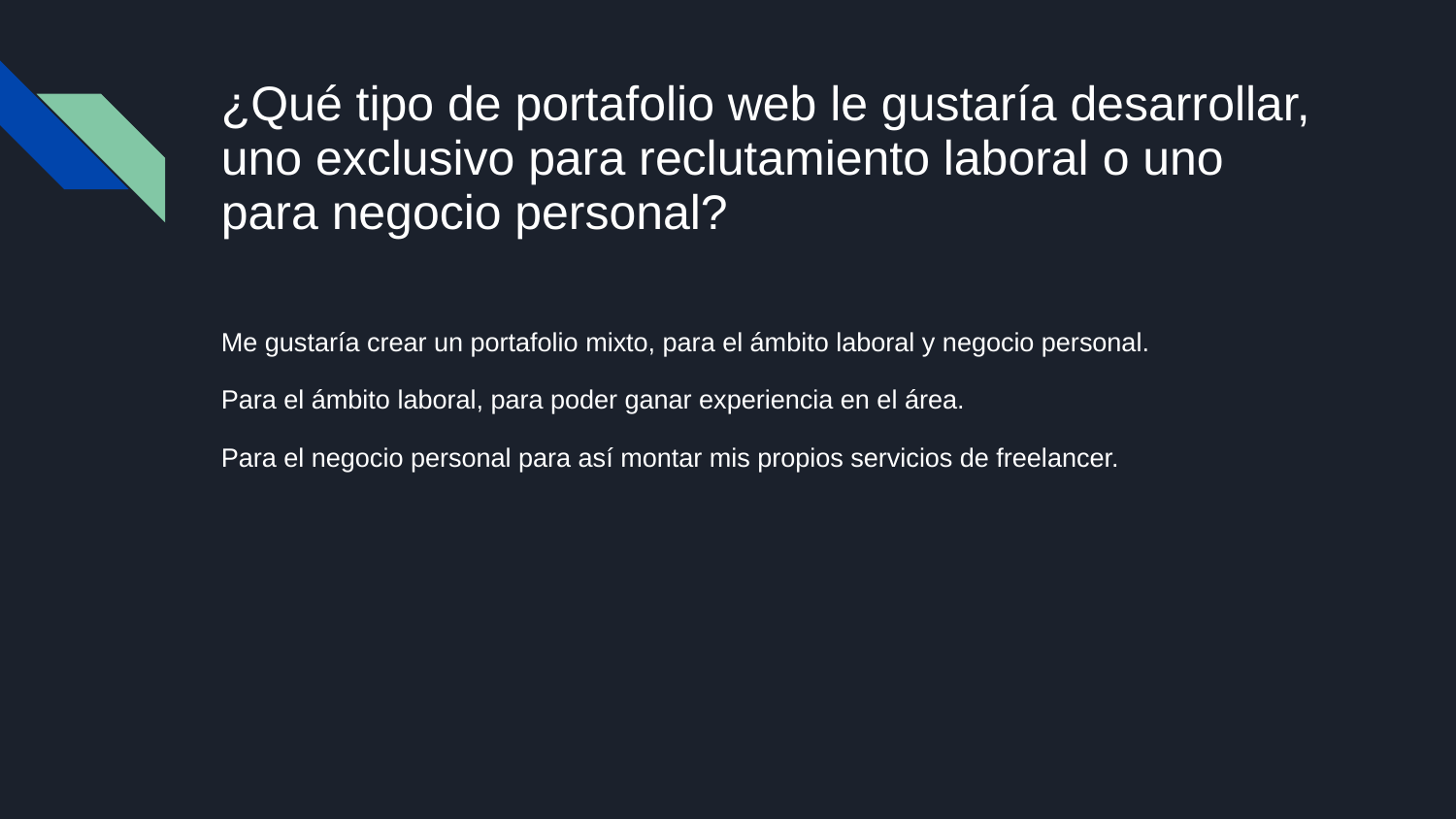

# ¿Qué tipo de portafolio web le gustaría desarrollar, uno exclusivo para reclutamiento laboral o uno para negocio personal?
Me gustaría crear un portafolio mixto, para el ámbito laboral y negocio personal.
Para el ámbito laboral, para poder ganar experiencia en el área.
Para el negocio personal para así montar mis propios servicios de freelancer.